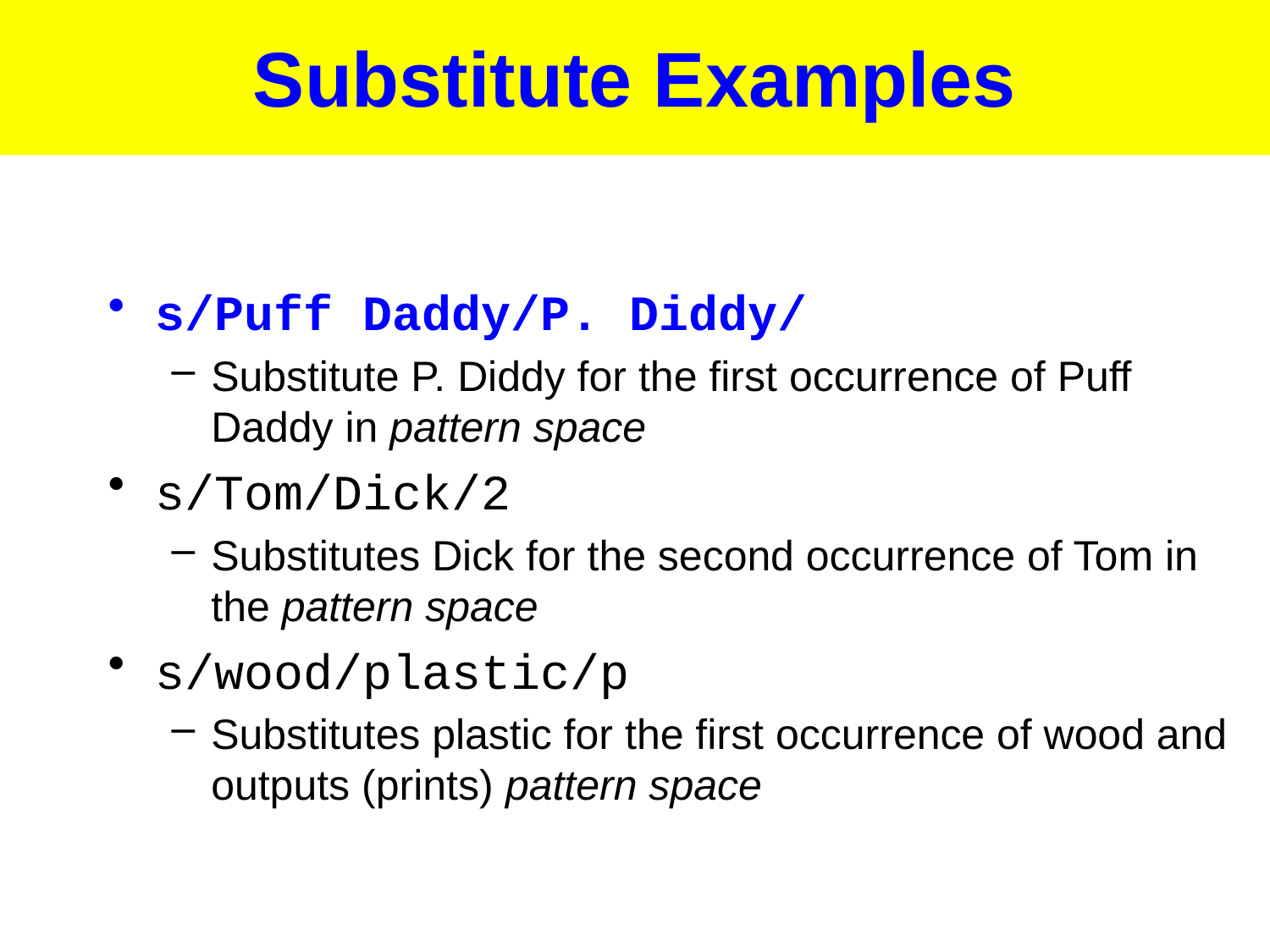

# Substitute Examples
s/Puff Daddy/P. Diddy/
Substitute P. Diddy for the first occurrence of Puff Daddy in pattern space
s/Tom/Dick/2
Substitutes Dick for the second occurrence of Tom in the pattern space
s/wood/plastic/p
Substitutes plastic for the first occurrence of wood and outputs (prints) pattern space